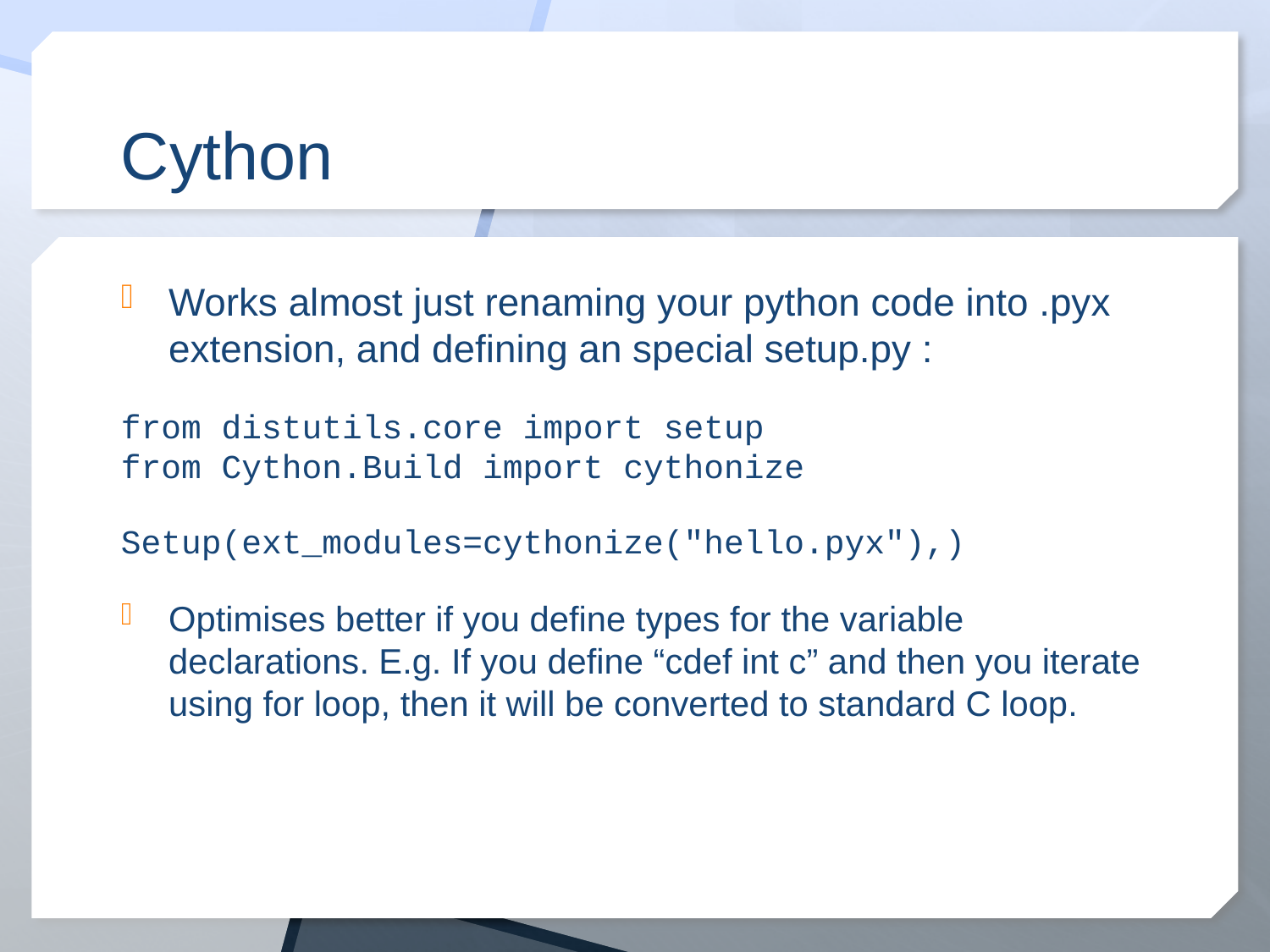

# Cython
Works almost just renaming your python code into .pyx extension, and defining an special setup.py :
from distutils.core import setup
from Cython.Build import cythonize
Setup(ext_modules=cythonize("hello.pyx"),)
Optimises better if you define types for the variable declarations. E.g. If you define “cdef int c” and then you iterate using for loop, then it will be converted to standard C loop.